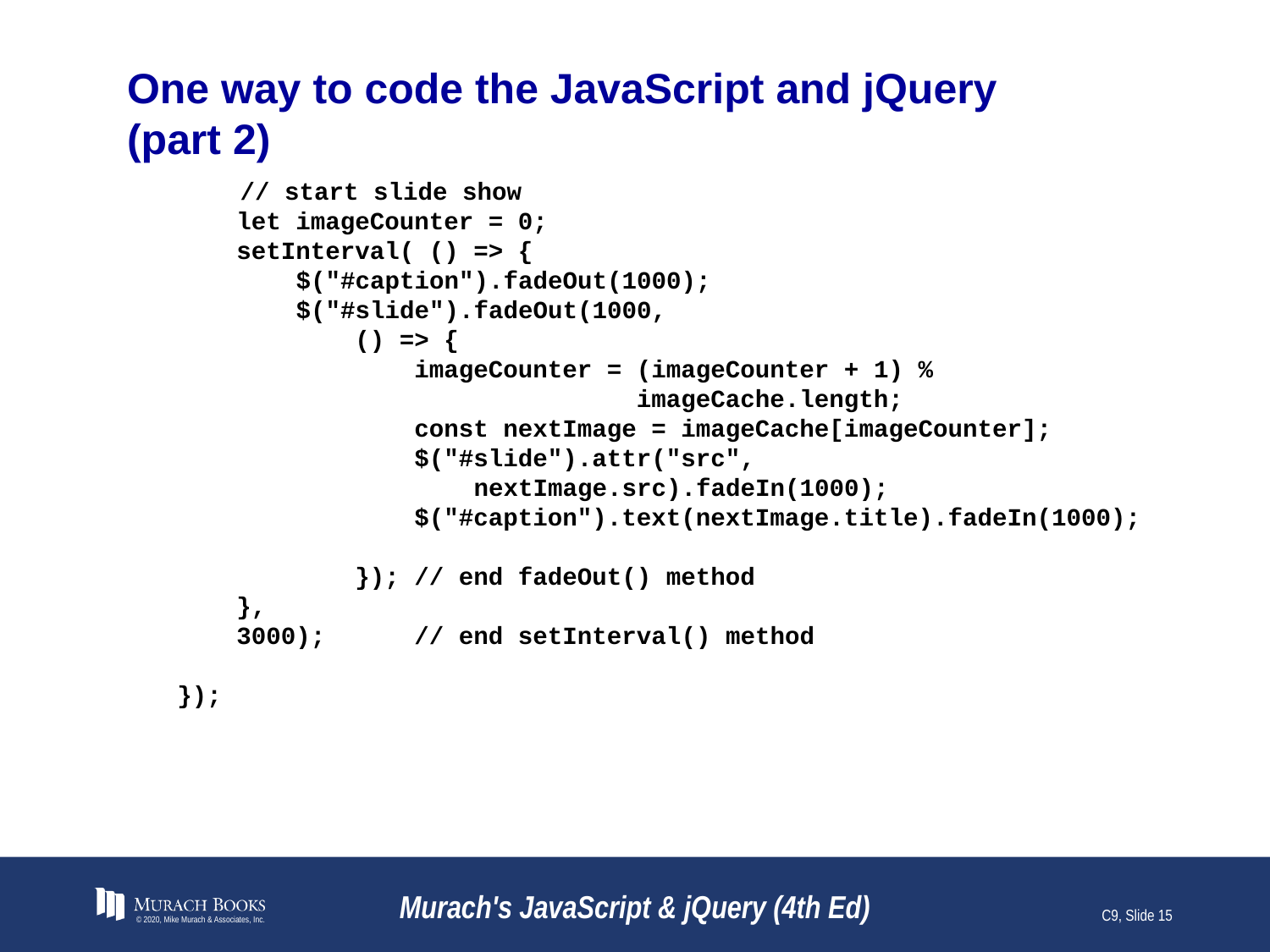

# One way to code the JavaScript and jQuery (part 2)
	// start slide show
    let imageCounter = 0;
    setInterval( () => {
        $("#caption").fadeOut(1000);
        $("#slide").fadeOut(1000,
            () => {
                imageCounter = (imageCounter + 1) %
                               imageCache.length;
                const nextImage = imageCache[imageCounter];
                $("#slide").attr("src",
                    nextImage.src).fadeIn(1000);
                $("#caption").text(nextImage.title).fadeIn(1000);
            }); // end fadeOut() method
    },
    3000);      // end setInterval() method

});

© 2020, Mike Murach & Associates, Inc.
Murach's JavaScript & jQuery (4th Ed)

C9, Slide 15